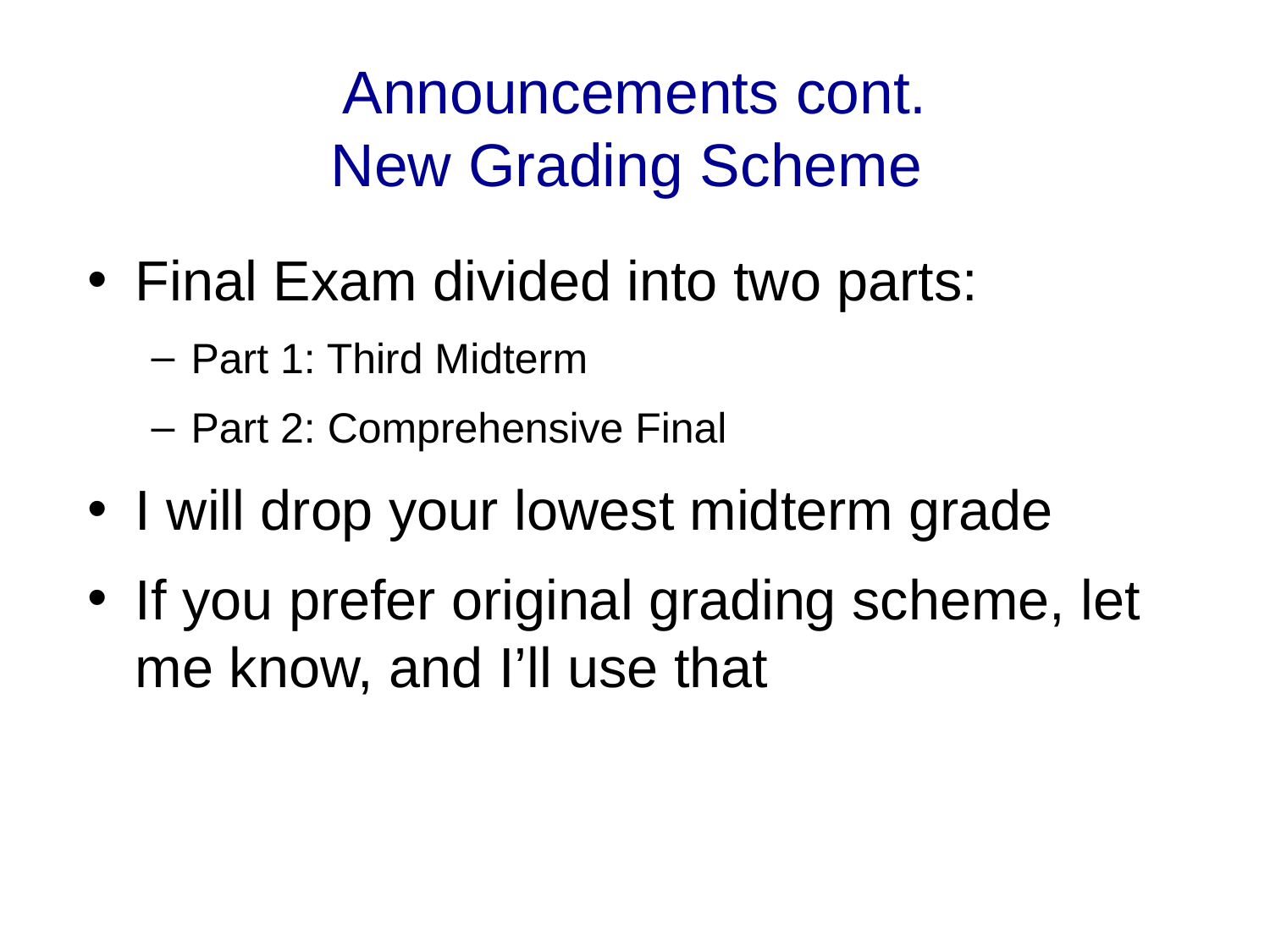

# Announcements cont. New Grading Scheme

Final Exam divided into two parts:
Part 1: Third Midterm
Part 2: Comprehensive Final
I will drop your lowest midterm grade
If you prefer original grading scheme, let me know, and I’ll use that